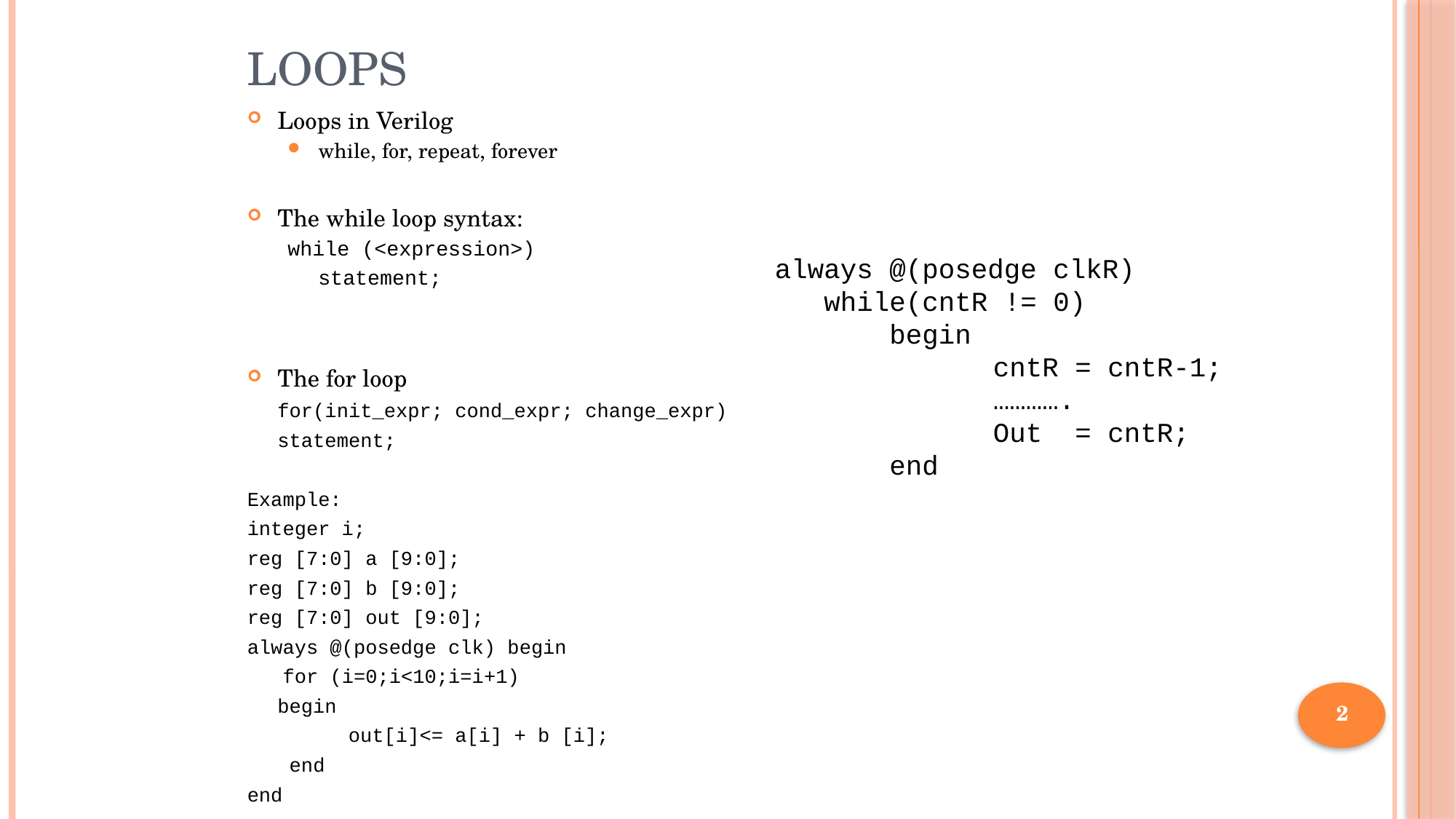

# Loops
Loops in Verilog
while, for, repeat, forever

The while loop syntax:
while (<expression>)
	statement;

The for loop
	for(init_expr; cond_expr; change_expr)
		statement;

Example:
integer i;
reg [7:0] a [9:0];
reg [7:0] b [9:0];
reg [7:0] out [9:0];
always @(posedge clk) begin
   for (i=0;i<10;i=i+1)
	begin
       	out[i]<= a[i] + b [i];
	 end
end

always @(posedge clkR)
   while(cntR != 0)
       begin
       	cntR = cntR-1;
		………….
		Out  = cntR;
       end

2